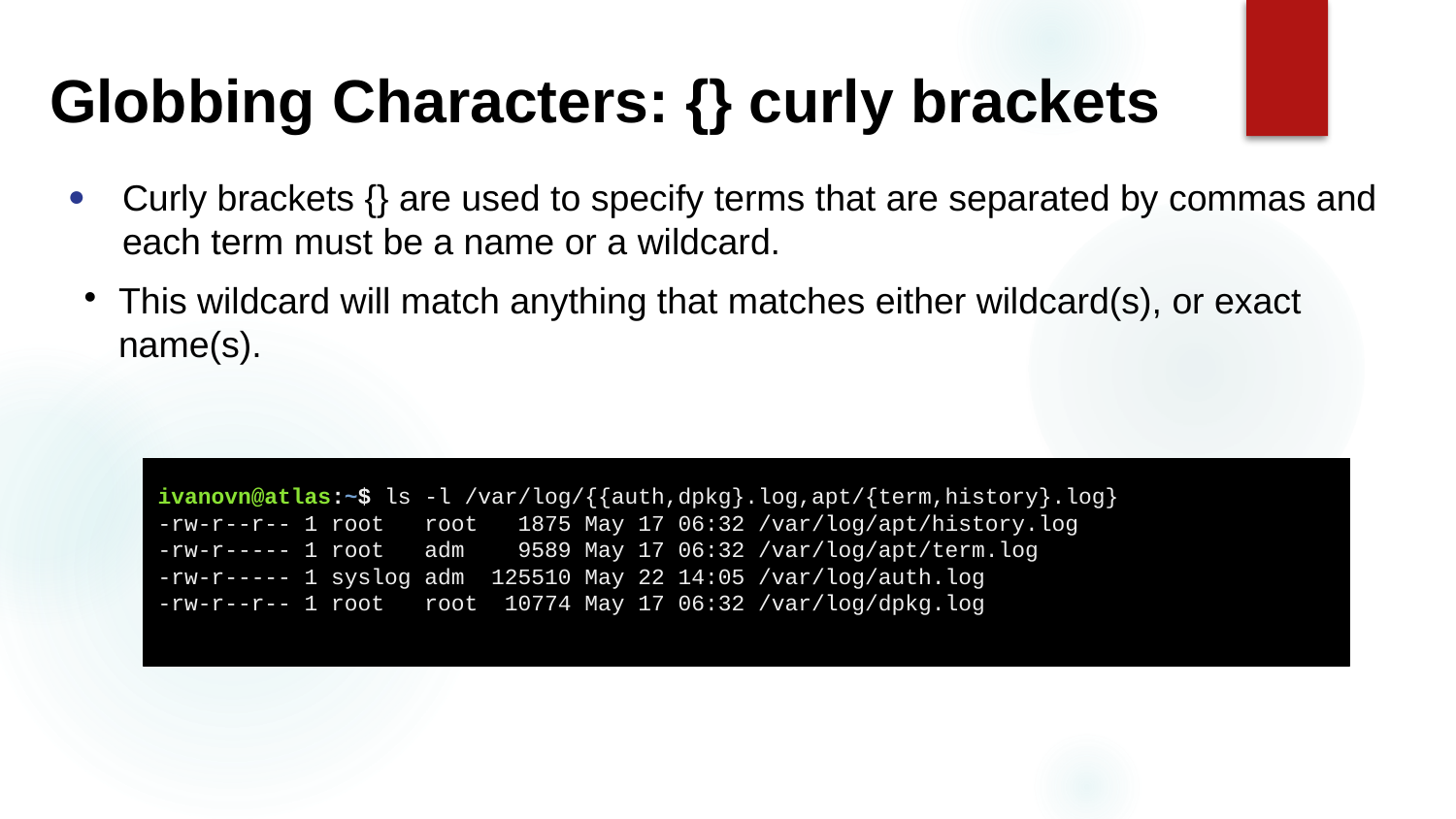

# Globbing Characters: {} curly brackets
Curly brackets {} are used to specify terms that are separated by commas and each term must be a name or a wildcard.
This wildcard will match anything that matches either wildcard(s), or exact name(s).

ivanovn@atlas:~$ ls -l /var/log/{{auth,dpkg}.log,apt/{term,history}.log}
-rw-r--r-- 1 root   root   1875 May 17 06:32 /var/log/apt/history.log
-rw-r----- 1 root   adm    9589 May 17 06:32 /var/log/apt/term.log
-rw-r----- 1 syslog adm  125510 May 22 14:05 /var/log/auth.log
-rw-r--r-- 1 root   root  10774 May 17 06:32 /var/log/dpkg.log